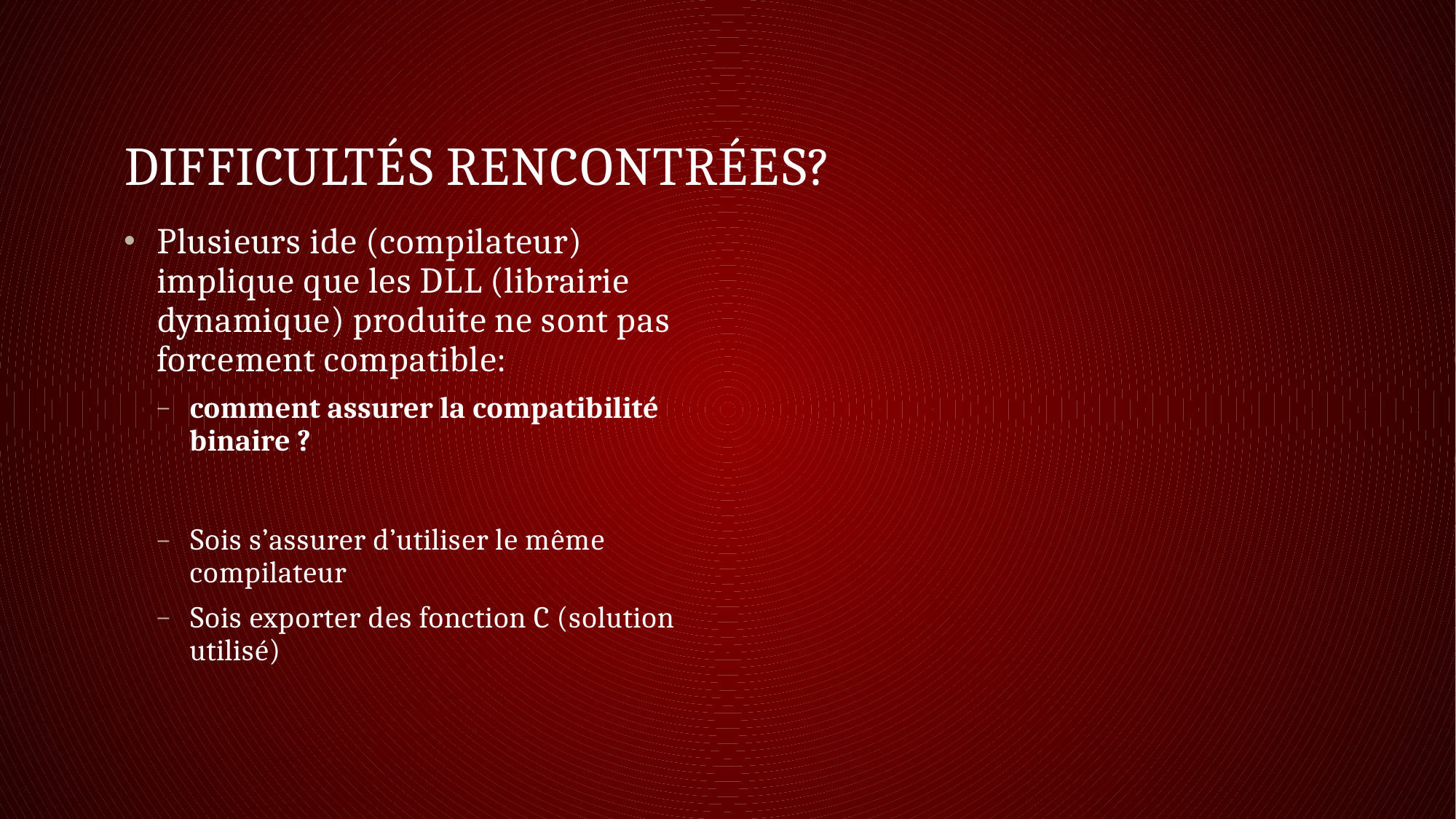

# difficultés rencontrées?
Plusieurs ide (compilateur) implique que les DLL (librairie dynamique) produite ne sont pas forcement compatible:
comment assurer la compatibilité binaire ?

Sois s’assurer d’utiliser le même compilateur
Sois exporter des fonction C (solution utilisé)